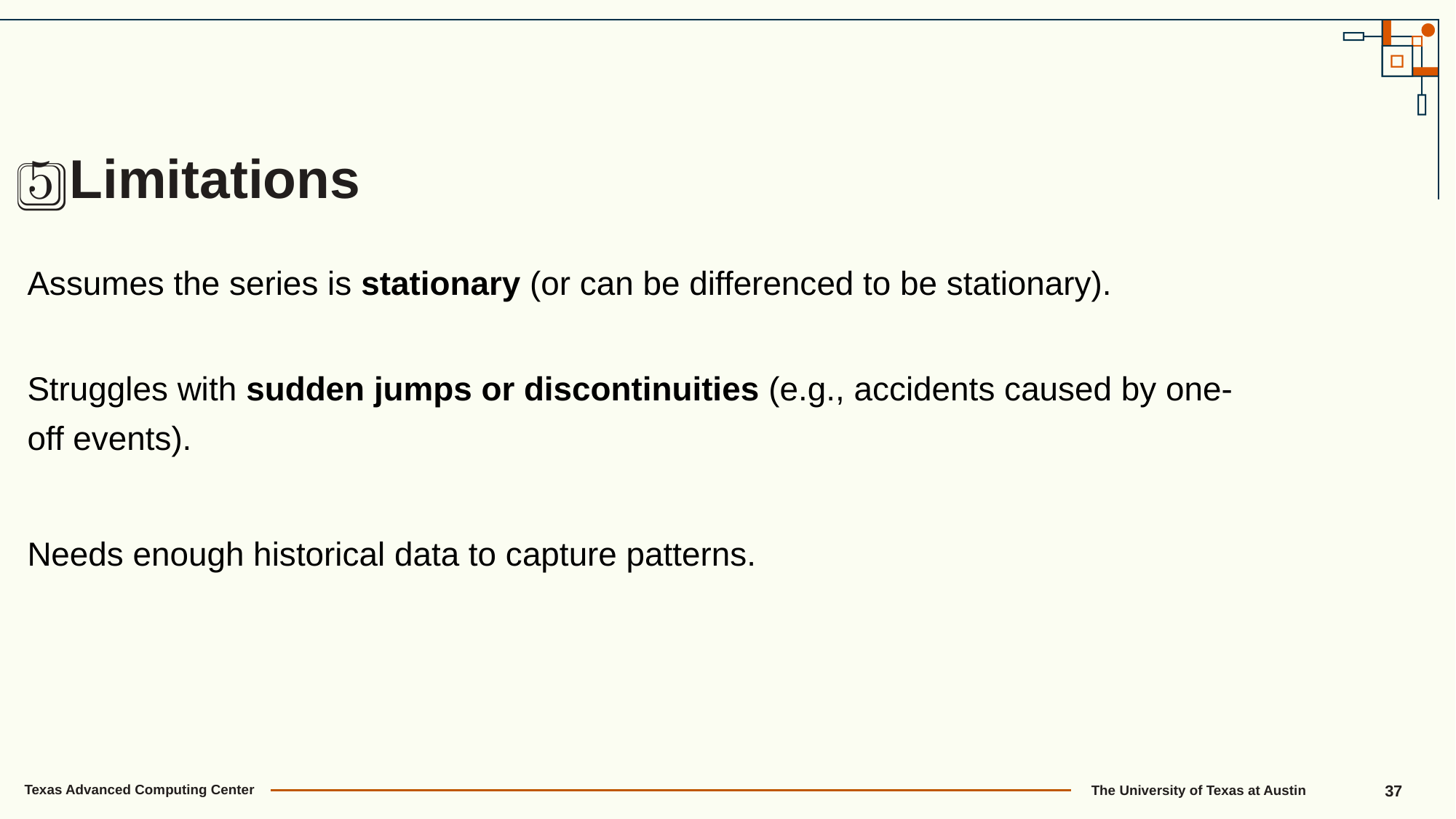

5️⃣ Limitations
Assumes the series is stationary (or can be differenced to be stationary).
Struggles with sudden jumps or discontinuities (e.g., accidents caused by one-off events).
Needs enough historical data to capture patterns.